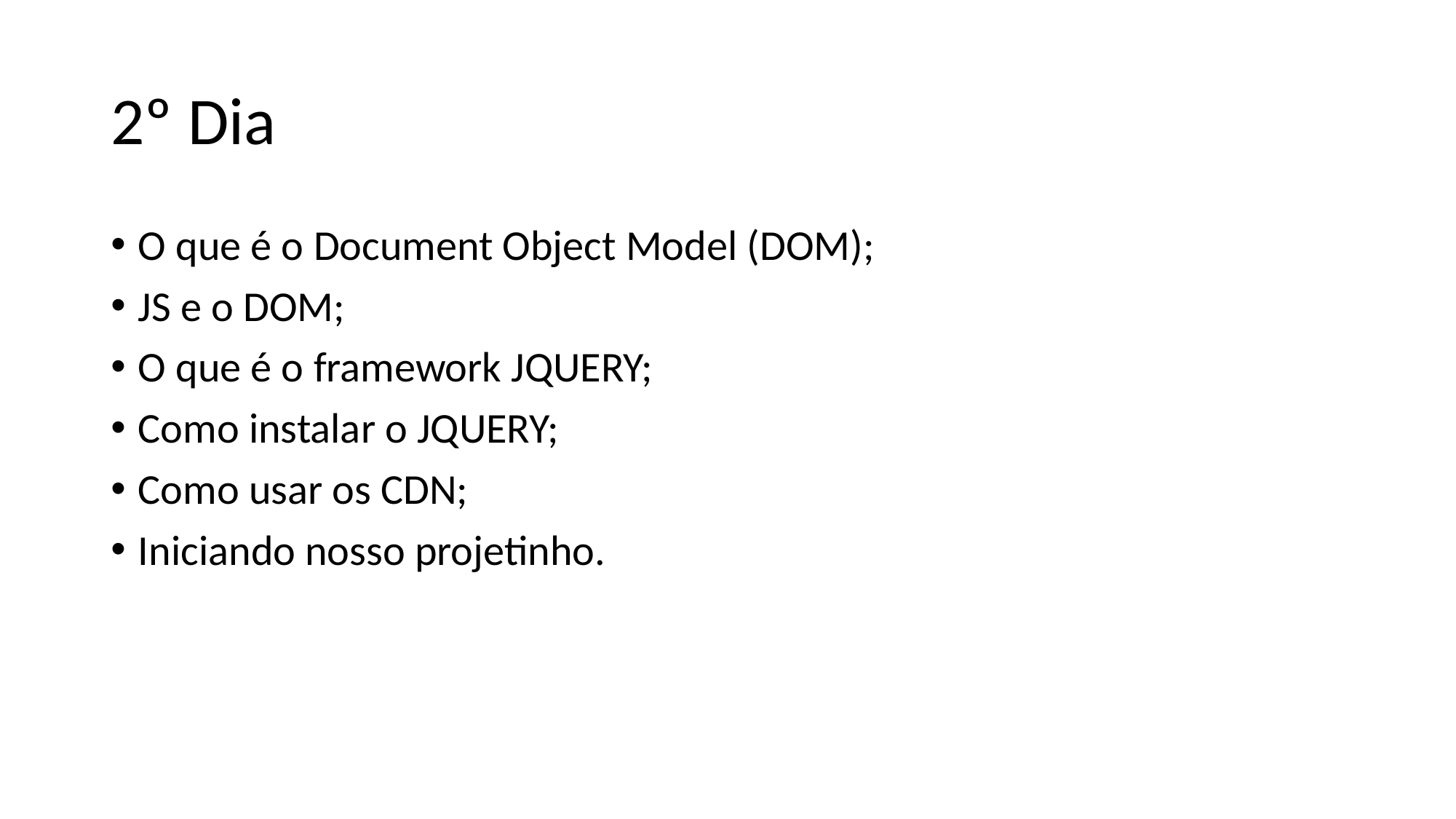

# 2º Dia
O que é o Document Object Model (DOM);
JS e o DOM;
O que é o framework JQUERY;
Como instalar o JQUERY;
Como usar os CDN;
Iniciando nosso projetinho.